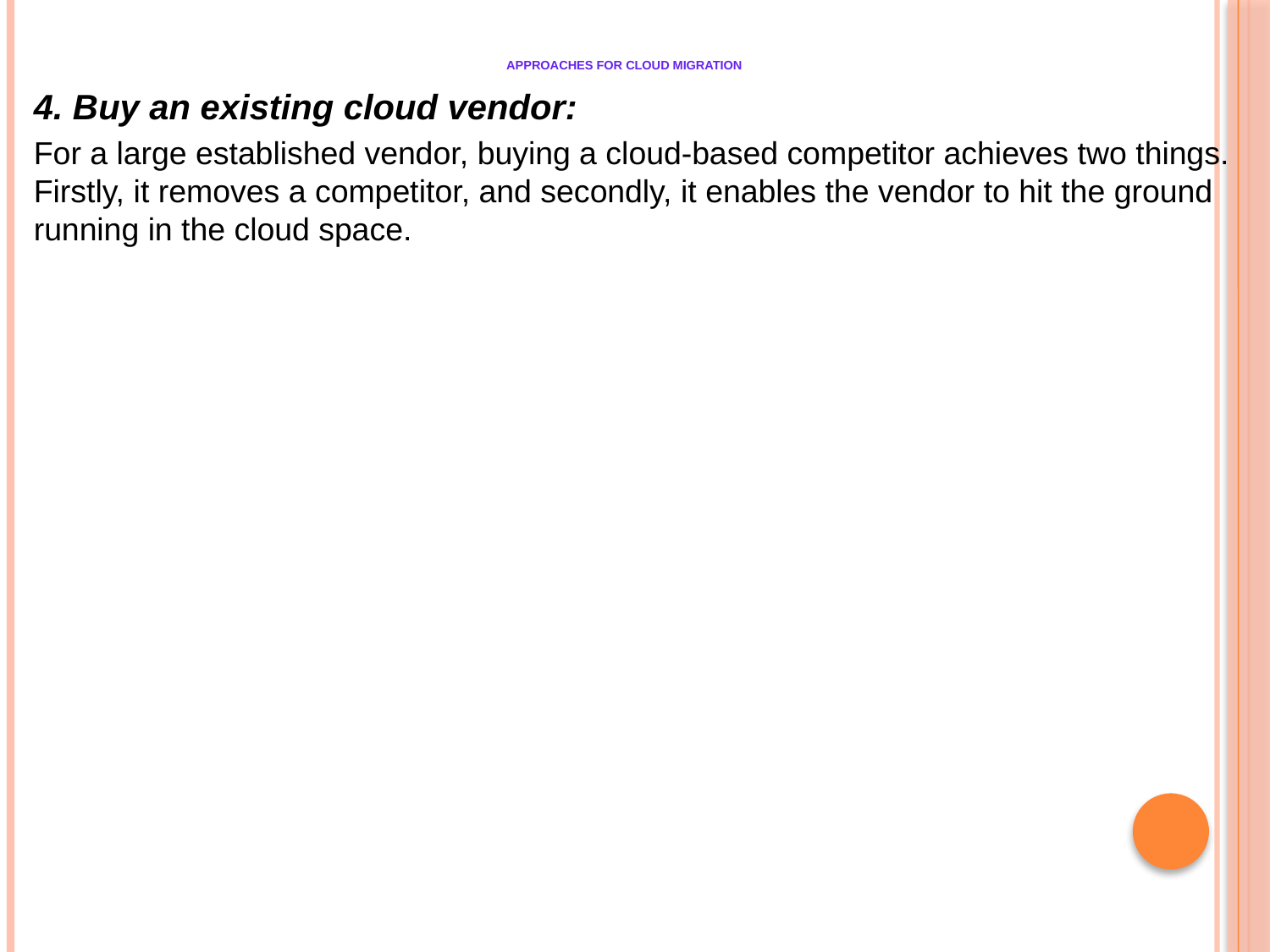

# Approaches for Cloud Migration
4. Buy an existing cloud vendor:
For a large established vendor, buying a cloud-based competitor achieves two things. Firstly, it removes a competitor, and secondly, it enables the vendor to hit the ground running in the cloud space.